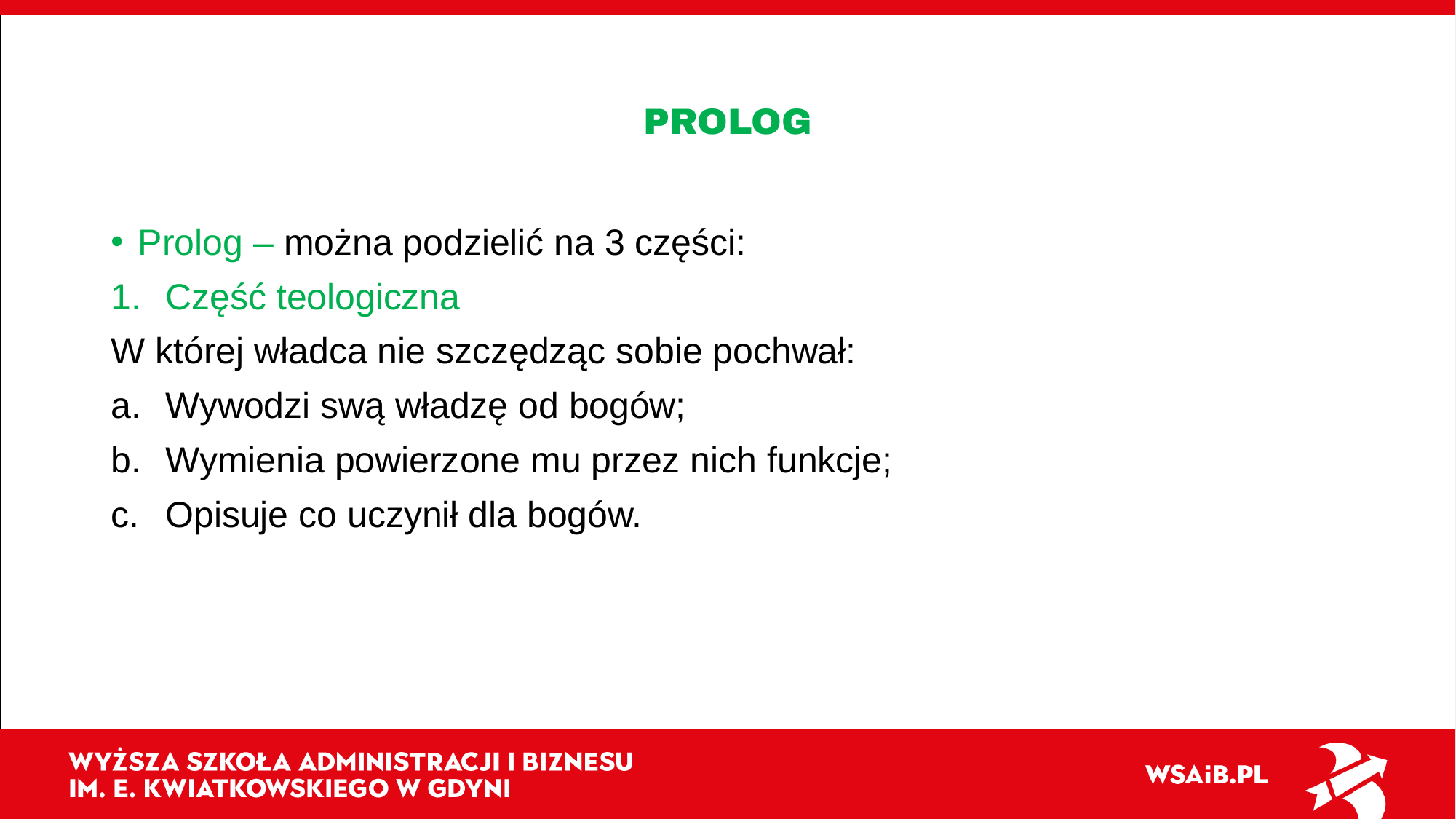

# PROLOG
Prolog – można podzielić na 3 części:
Część teologiczna
W której władca nie szczędząc sobie pochwał:
Wywodzi swą władzę od bogów;
Wymienia powierzone mu przez nich funkcje;
Opisuje co uczynił dla bogów.